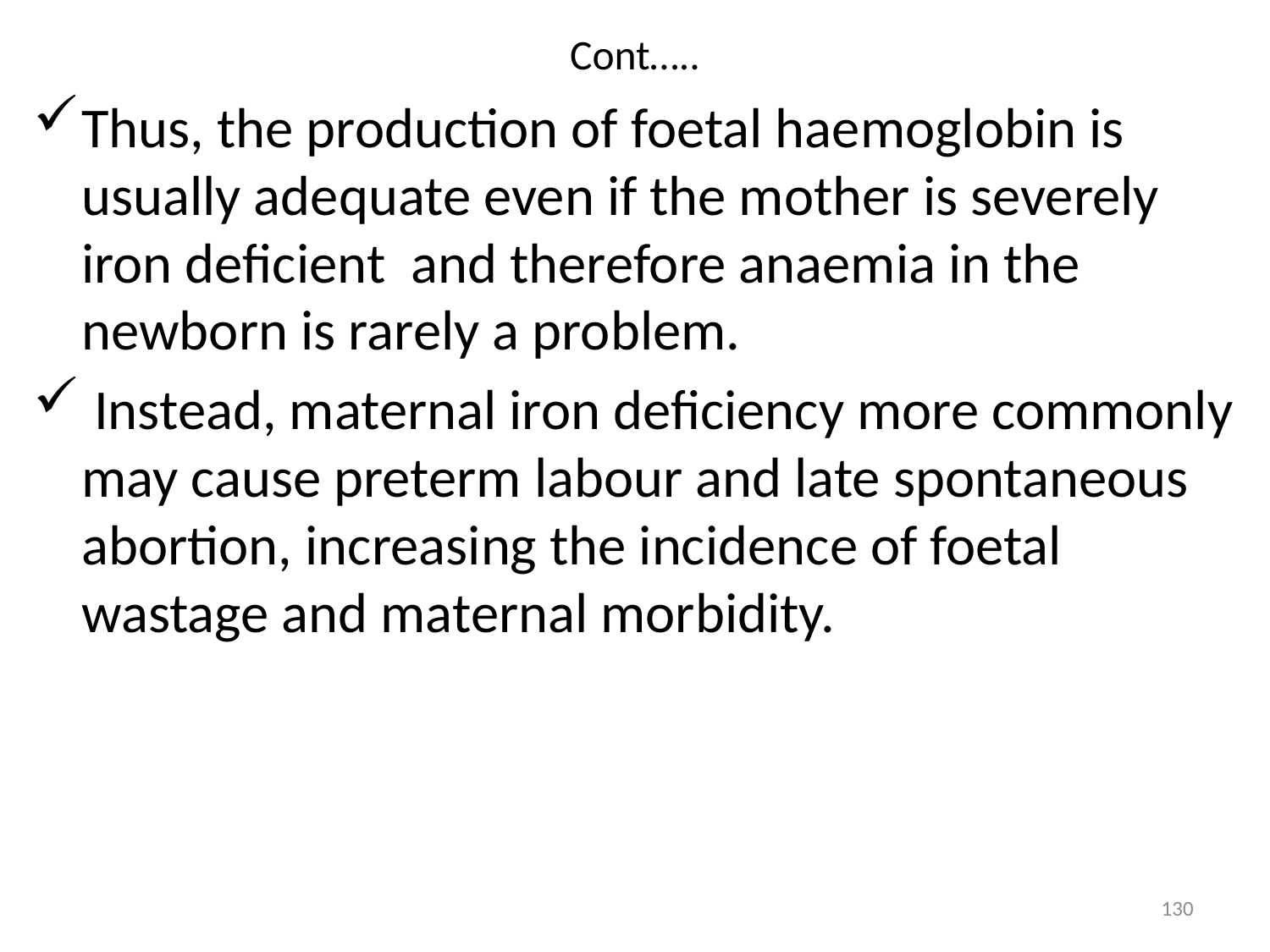

# Cont…..
Thus, the production of foetal haemoglobin is usually adequate even if the mother is severely iron deficient  and therefore anaemia in the newborn is rarely a problem.
 Instead, maternal iron deficiency more commonly may cause preterm labour and late spontaneous abortion, increasing the incidence of foetal wastage and maternal morbidity.

130